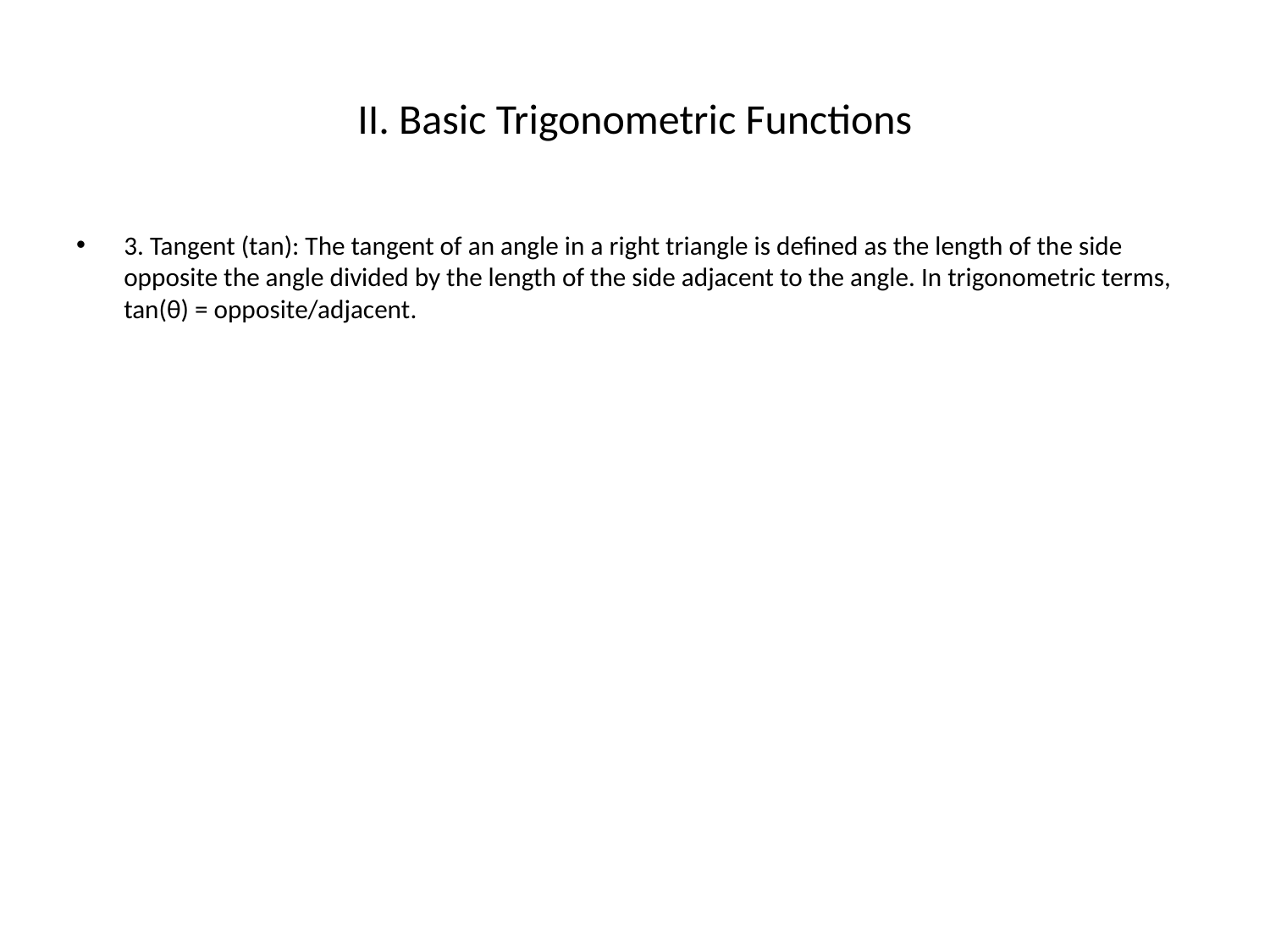

# II. Basic Trigonometric Functions
3. Tangent (tan): The tangent of an angle in a right triangle is defined as the length of the side opposite the angle divided by the length of the side adjacent to the angle. In trigonometric terms, tan(θ) = opposite/adjacent.